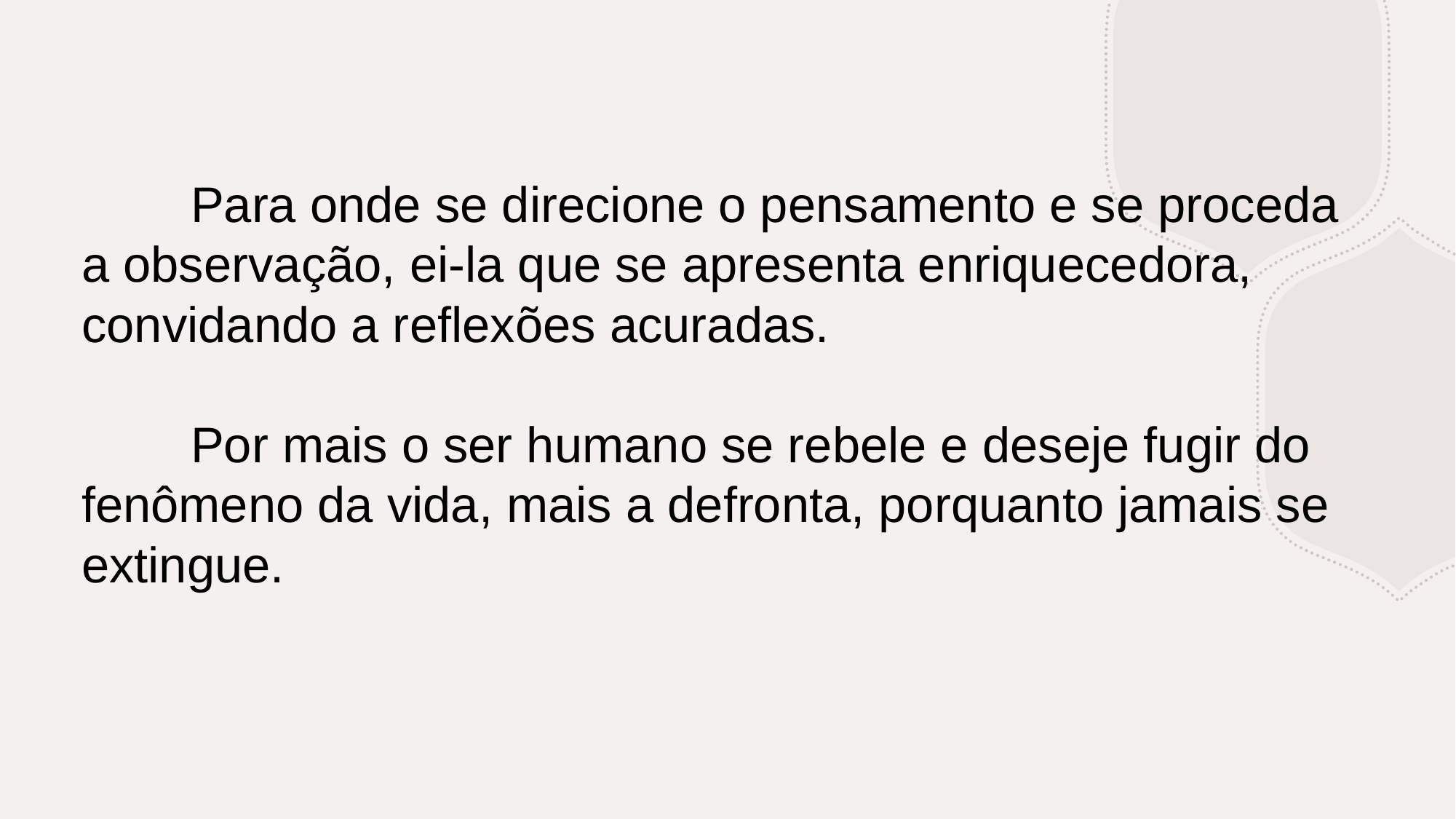

# Para onde se direcione o pensamento e se proceda a observação, ei-la que se apresenta enriquecedora, convidando a reflexões acuradas. Por mais o ser humano se rebele e deseje fugir do fenômeno da vida, mais a defronta, porquanto jamais se extingue.